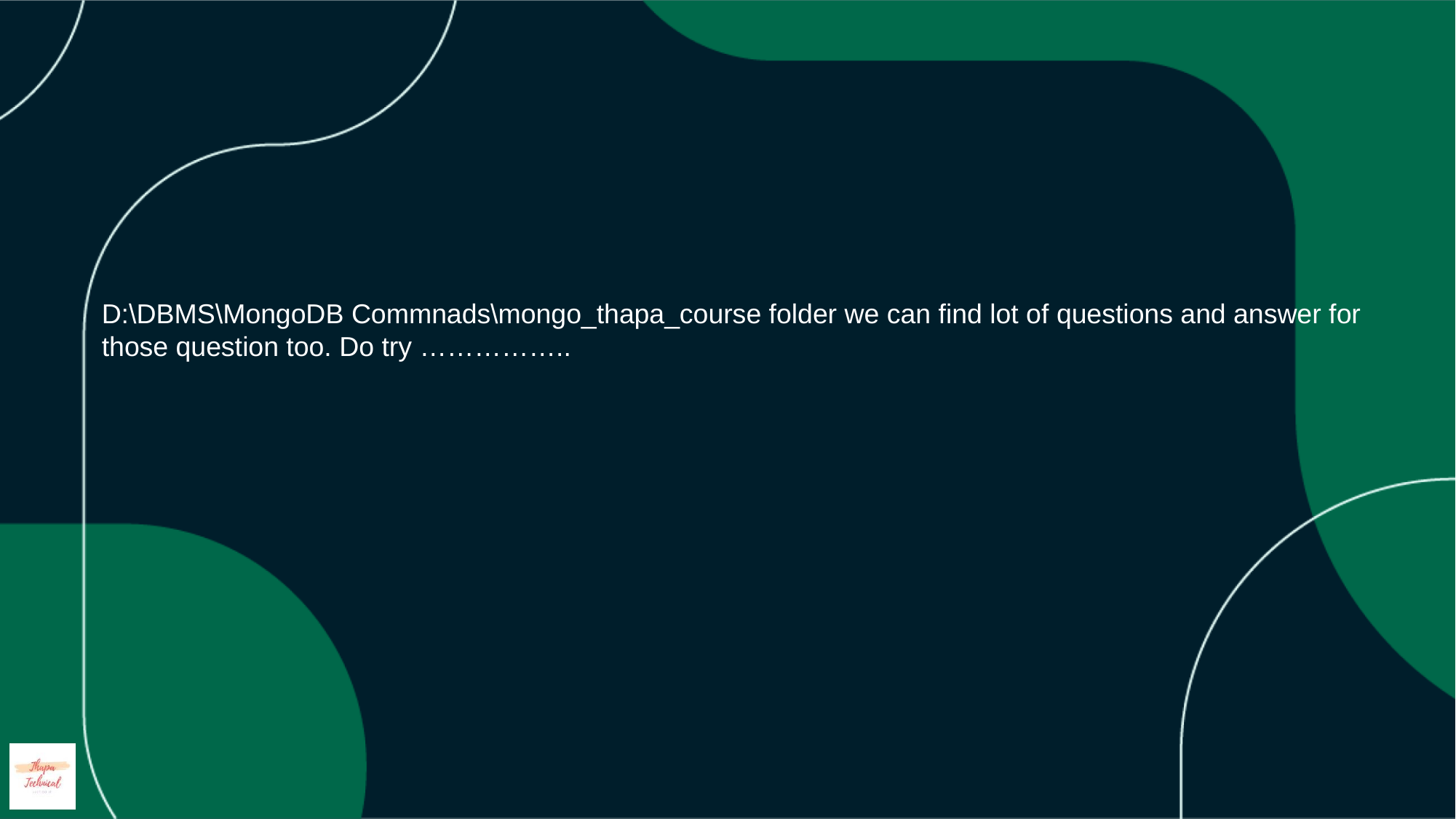

D:\DBMS\MongoDB Commnads\mongo_thapa_course folder we can find lot of questions and answer for those question too. Do try ……………..